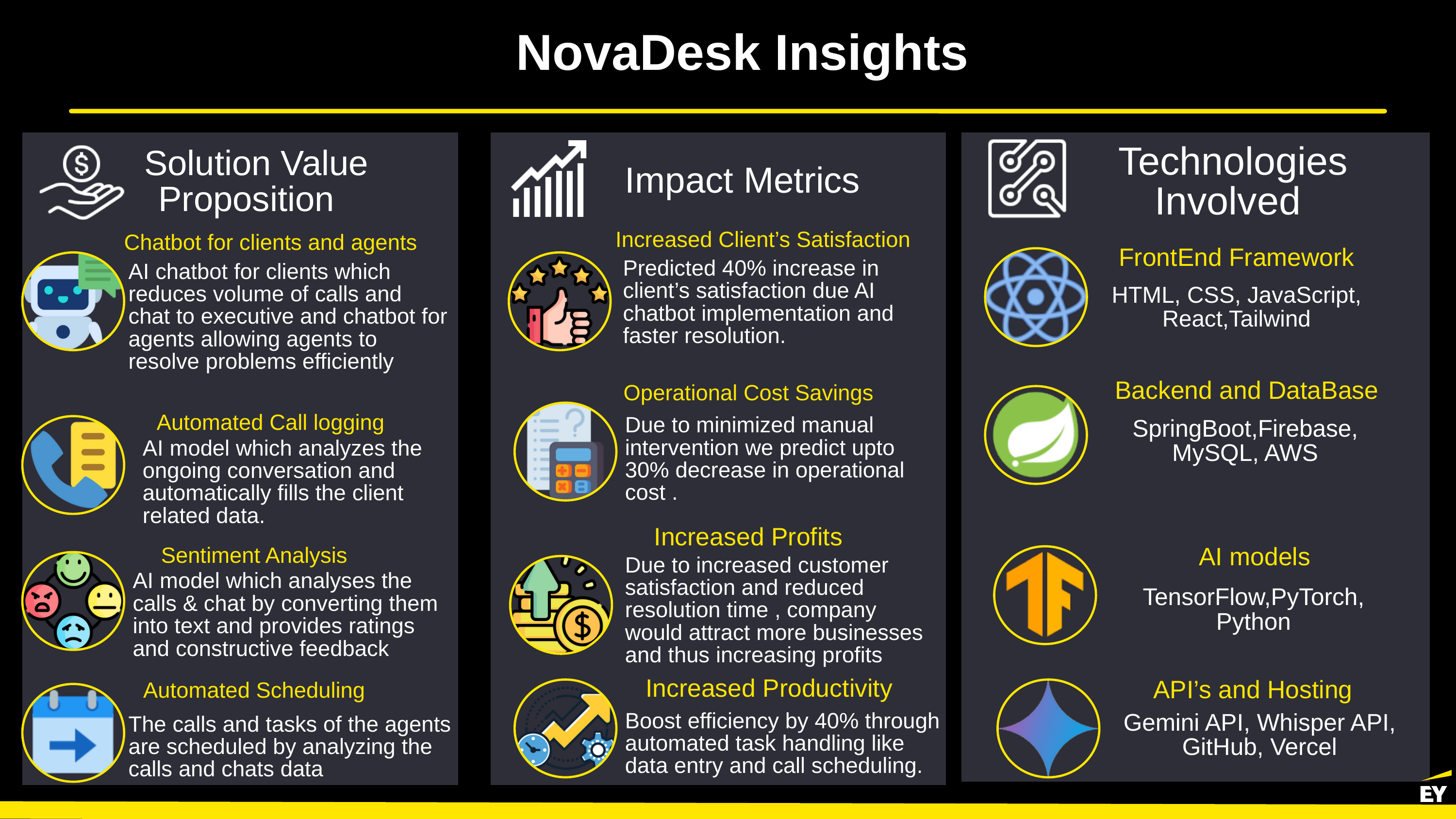

NovaDesk Insights

Technologies Involved

Solution Value Proposition
Impact Metrics
Increased Client’s Satisfaction

Chatbot for clients and agents

FrontEnd Framework

  Predicted 40% increase in
  client’s satisfaction due AI
  chatbot implementation and
  faster resolution.
AI chatbot for clients which reduces volume of calls and chat to executive and chatbot for agents allowing agents to resolve problems efficiently
HTML, CSS, JavaScript, React,Tailwind
Backend and DataBase
Operational Cost Savings

Automated Call logging

Due to minimized manual intervention we predict upto 30% decrease in operational cost .

SpringBoot,Firebase, MySQL, AWS
   AI model which analyzes the
   ongoing conversation and
   automatically fills the client
   related data.
Increased Profits
Sentiment Analysis

AI models

Due to increased customer satisfaction and reduced resolution time , company would attract more businesses and thus increasing profits

AI model which analyses the calls & chat by converting them into text and provides ratings and constructive feedback
TensorFlow,PyTorch,
Python
Increased Productivity
API’s and Hosting

Automated Scheduling

Boost efficiency by 40% through automated task handling like data entry and call scheduling.
Gemini API, Whisper API,
GitHub, Vercel
The calls and tasks of the agents are scheduled by analyzing the calls and chats data